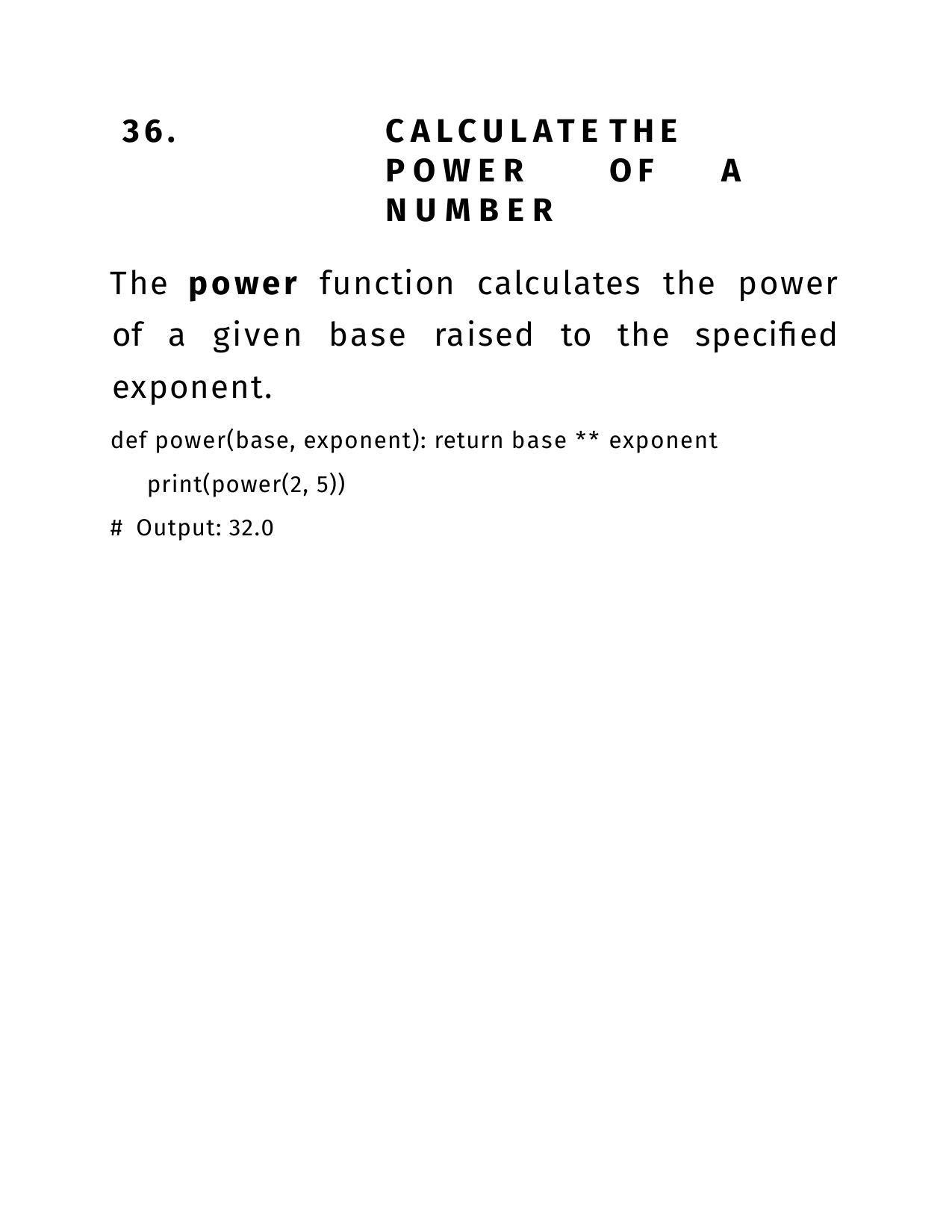

36.	CALCULATE	THE	POWER	OF	A NUMBER
The power  function  calculates  the  power of  a  given  base  raised  to  the  specified exponent.
def power(base, exponent): return base ** exponent print(power(2, 5))
# Output: 32.0